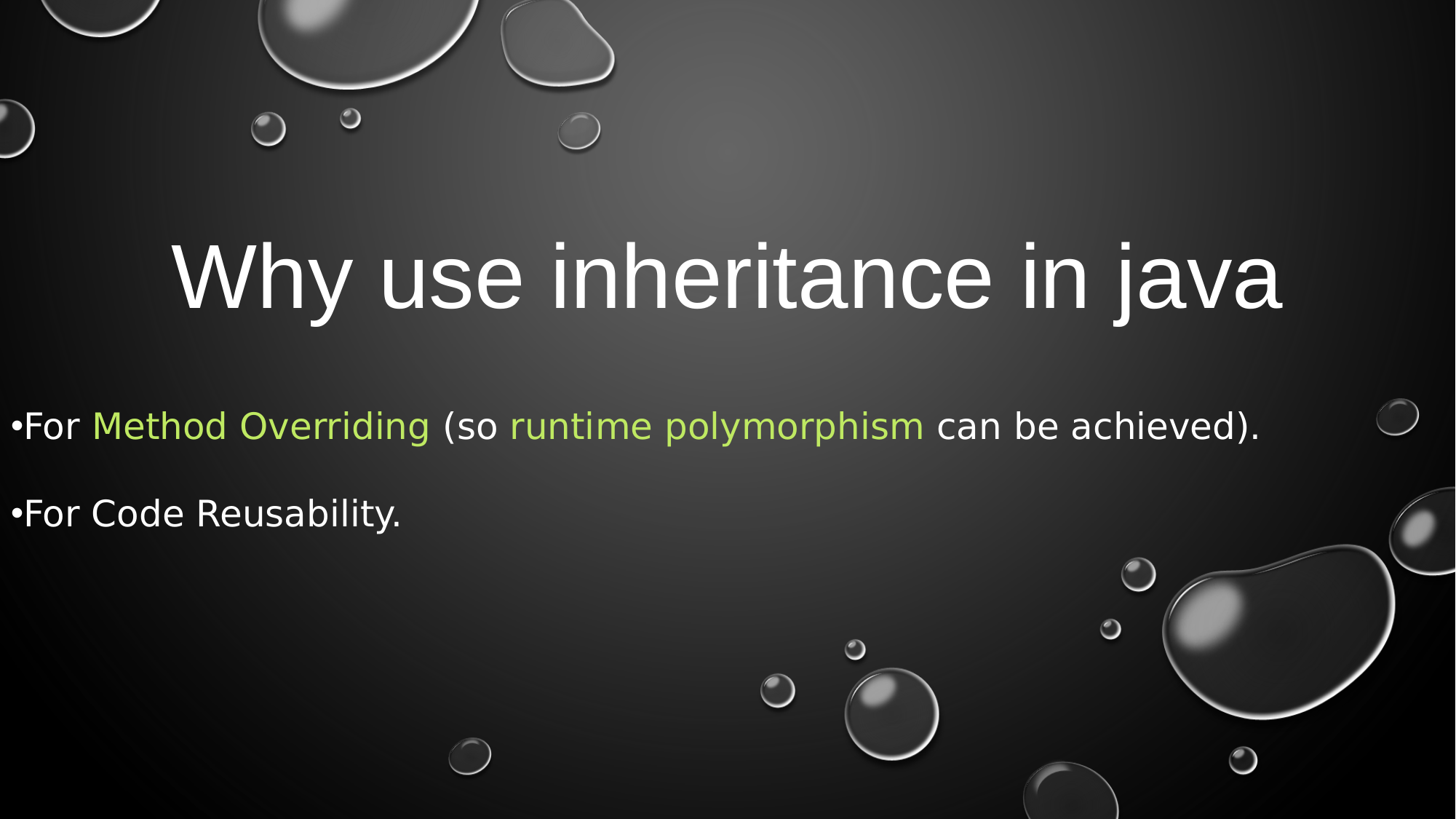

Why use inheritance in java

For Method Overriding (so runtime polymorphism can be achieved).

For Code Reusability.